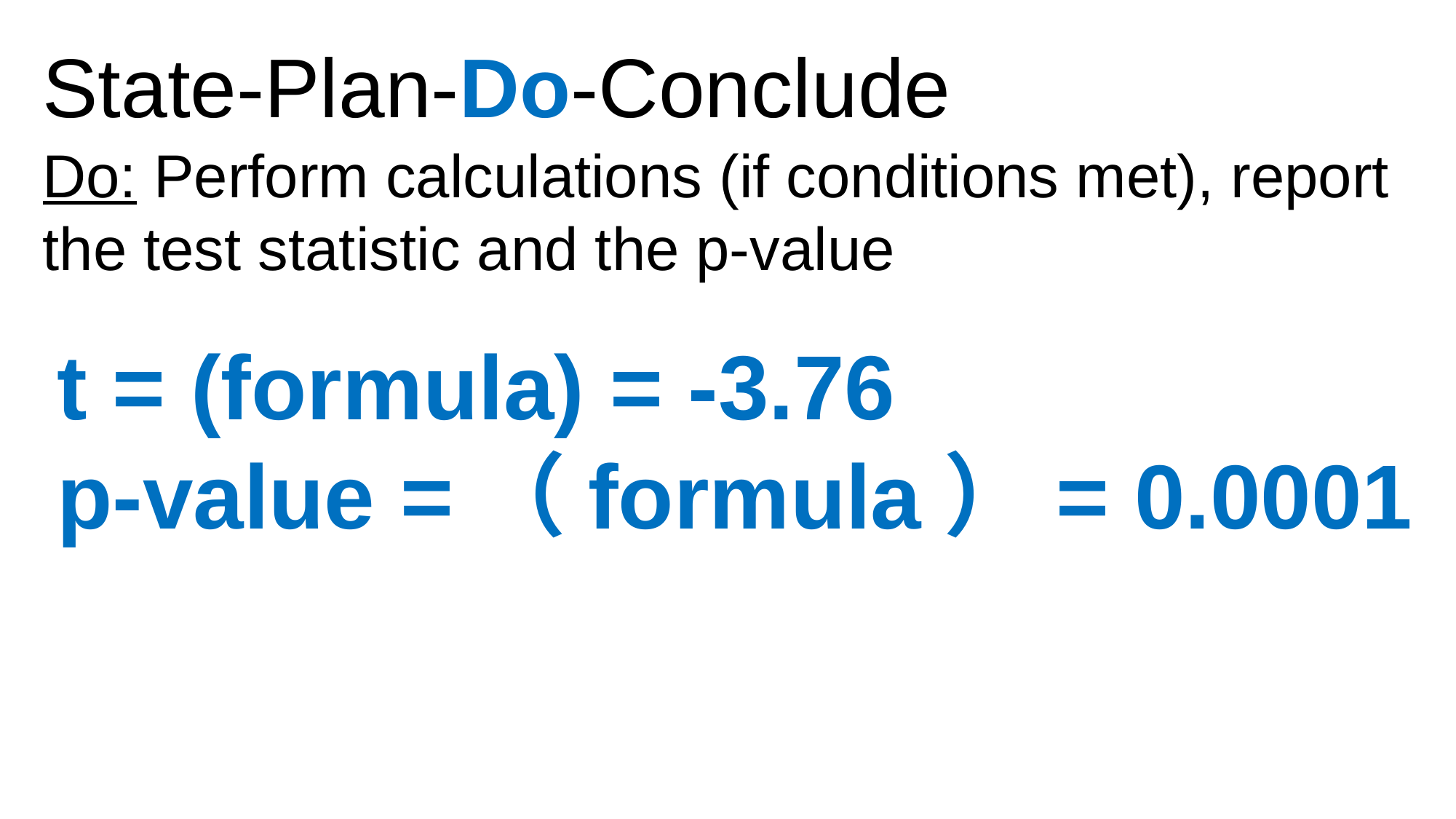

State-Plan-Do-Conclude
Do: Perform calculations (if conditions met), report the test statistic and the p-value

t = (formula) = -3.76
p-value =（formula）= 0.0001